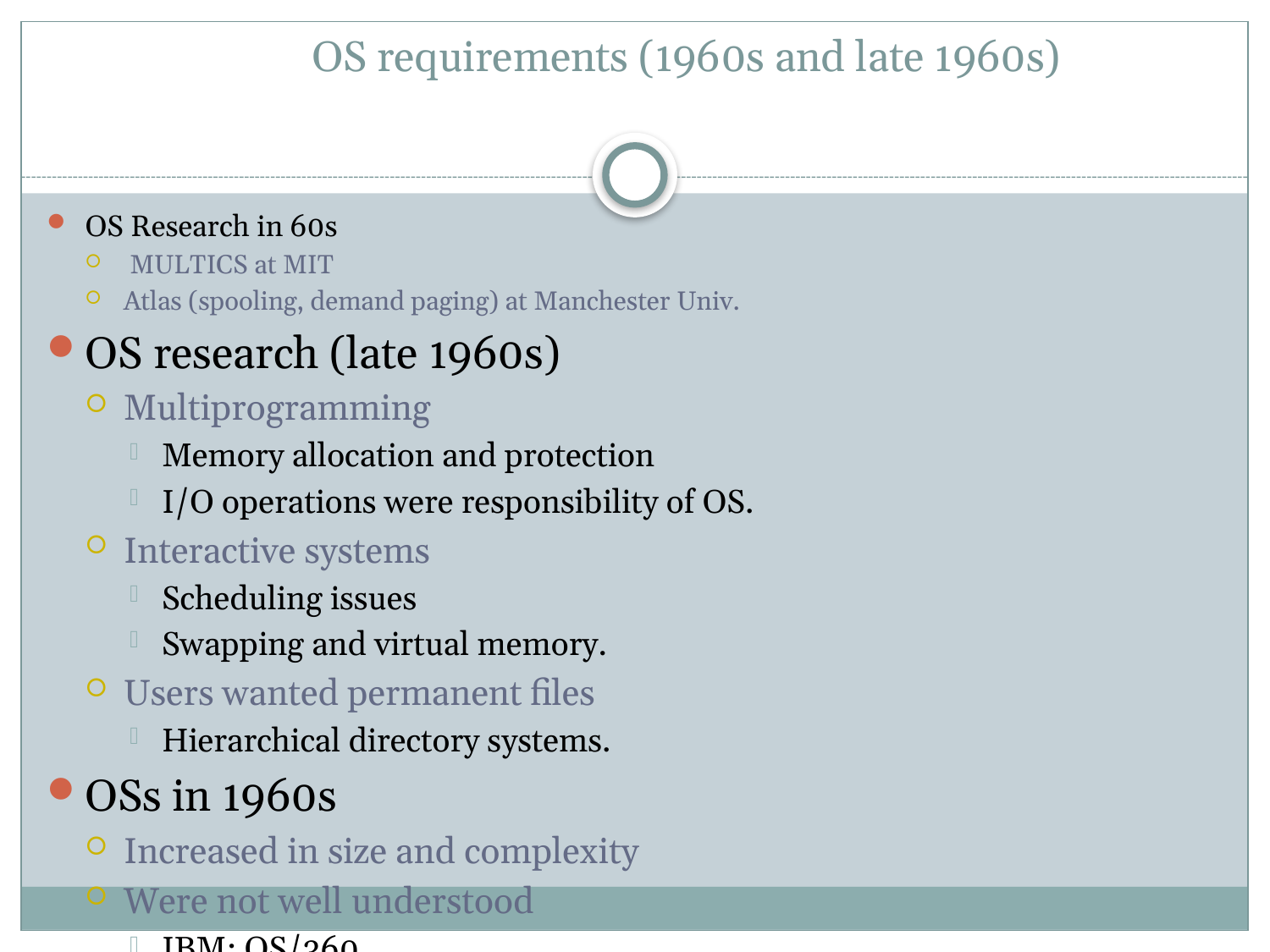

# OS requirements (1960s and late 1960s)
OS Research in 60s
 MULTICS at MIT
Atlas (spooling, demand paging) at Manchester Univ.
OS research (late 1960s)
Multiprogramming
Memory allocation and protection
I/O operations were responsibility of OS.
Interactive systems
Scheduling issues
Swapping and virtual memory.
Users wanted permanent files
Hierarchical directory systems.
OSs in 1960s
Increased in size and complexity
Were not well understood
IBM: OS/360